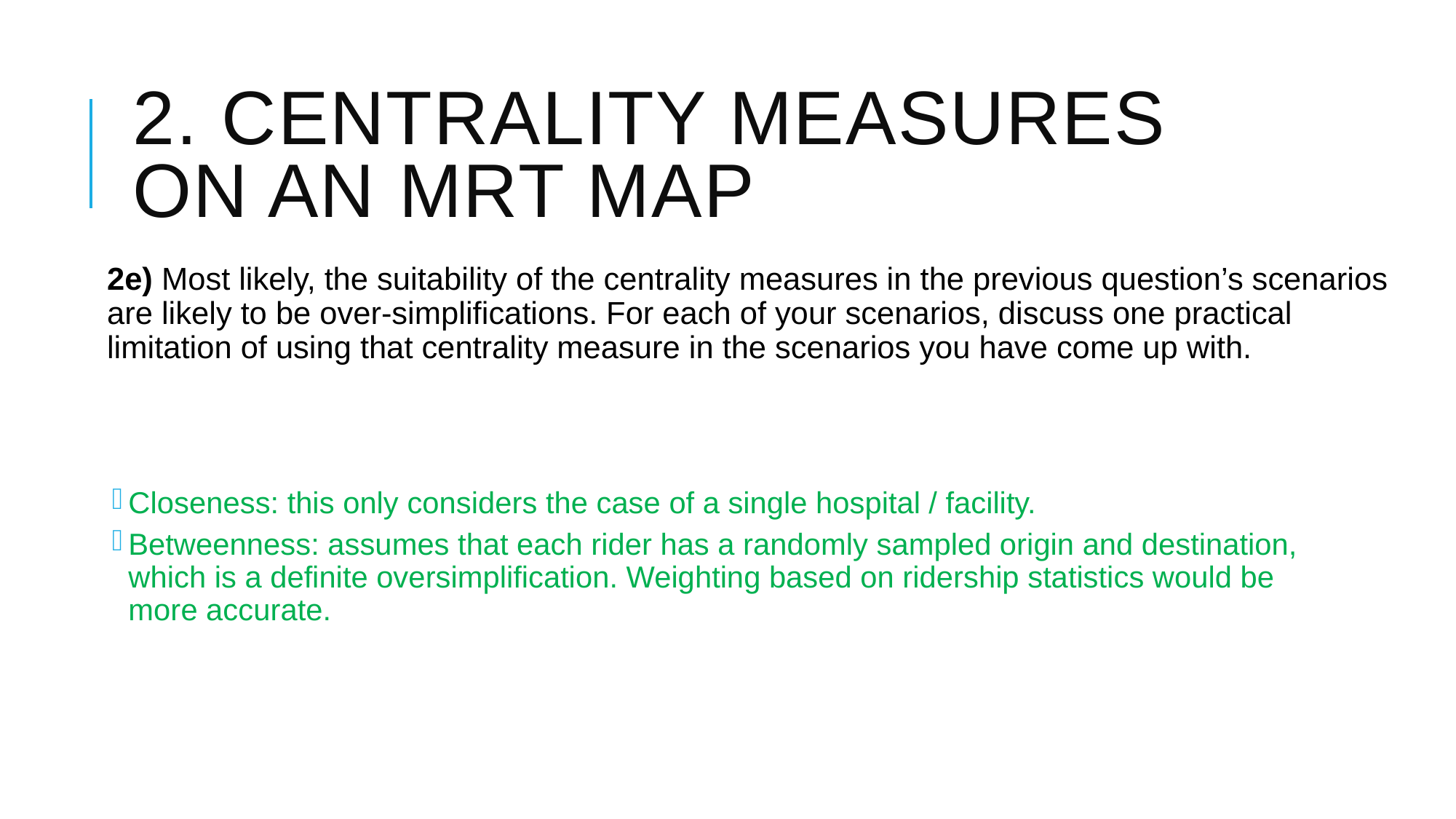

# 2. Centrality Measures on an MRT Map
2e) Most likely, the suitability of the centrality measures in the previous question’s scenarios are likely to be over-simplifications. For each of your scenarios, discuss one practical limitation of using that centrality measure in the scenarios you have come up with.

Closeness: this only considers the case of a single hospital / facility.
Betweenness: assumes that each rider has a randomly sampled origin and destination, which is a definite oversimplification. Weighting based on ridership statistics would be more accurate.